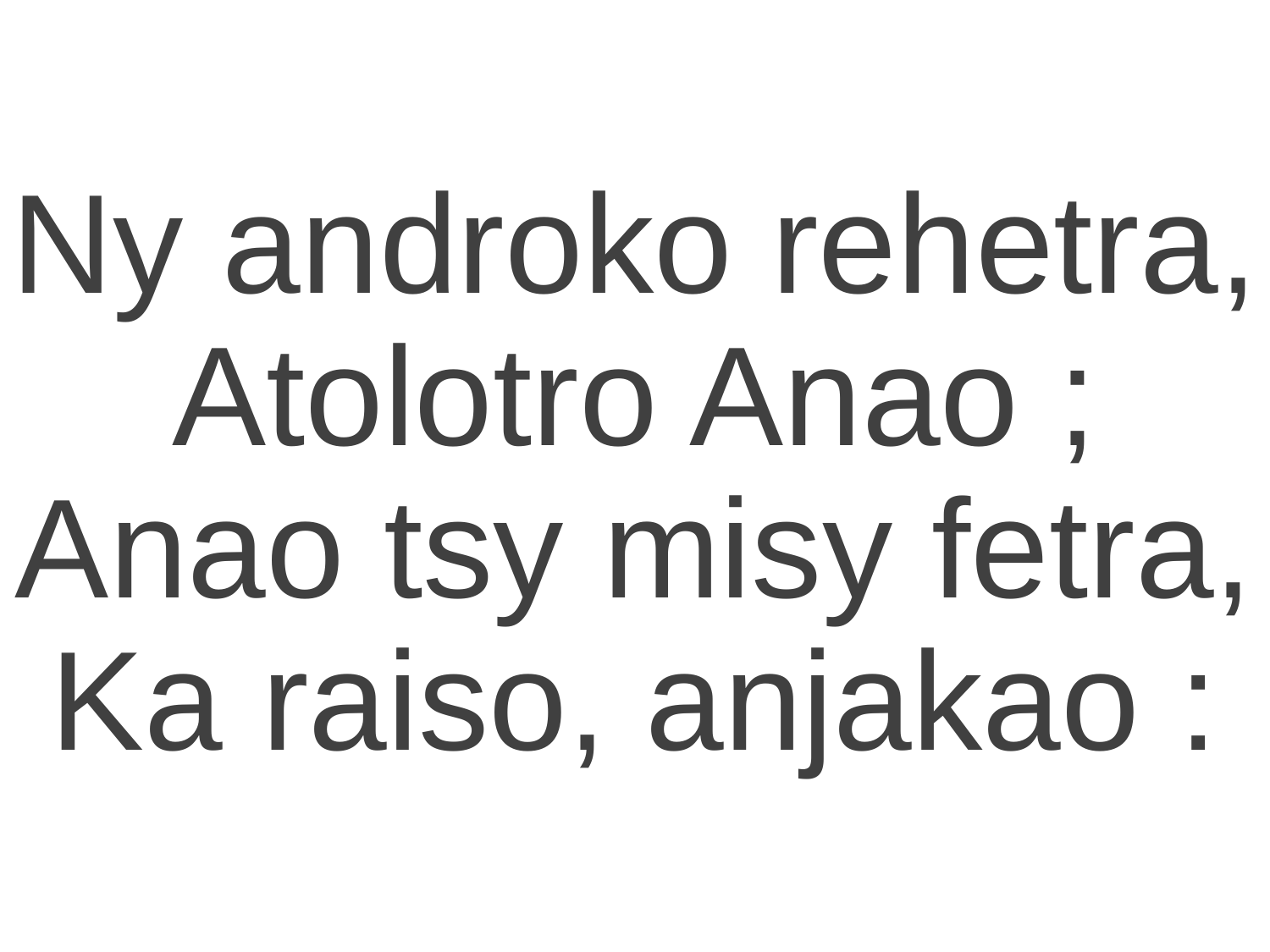

Ny androko rehetra,
Atolotro Anao ;
Anao tsy misy fetra,
Ka raiso, anjakao :